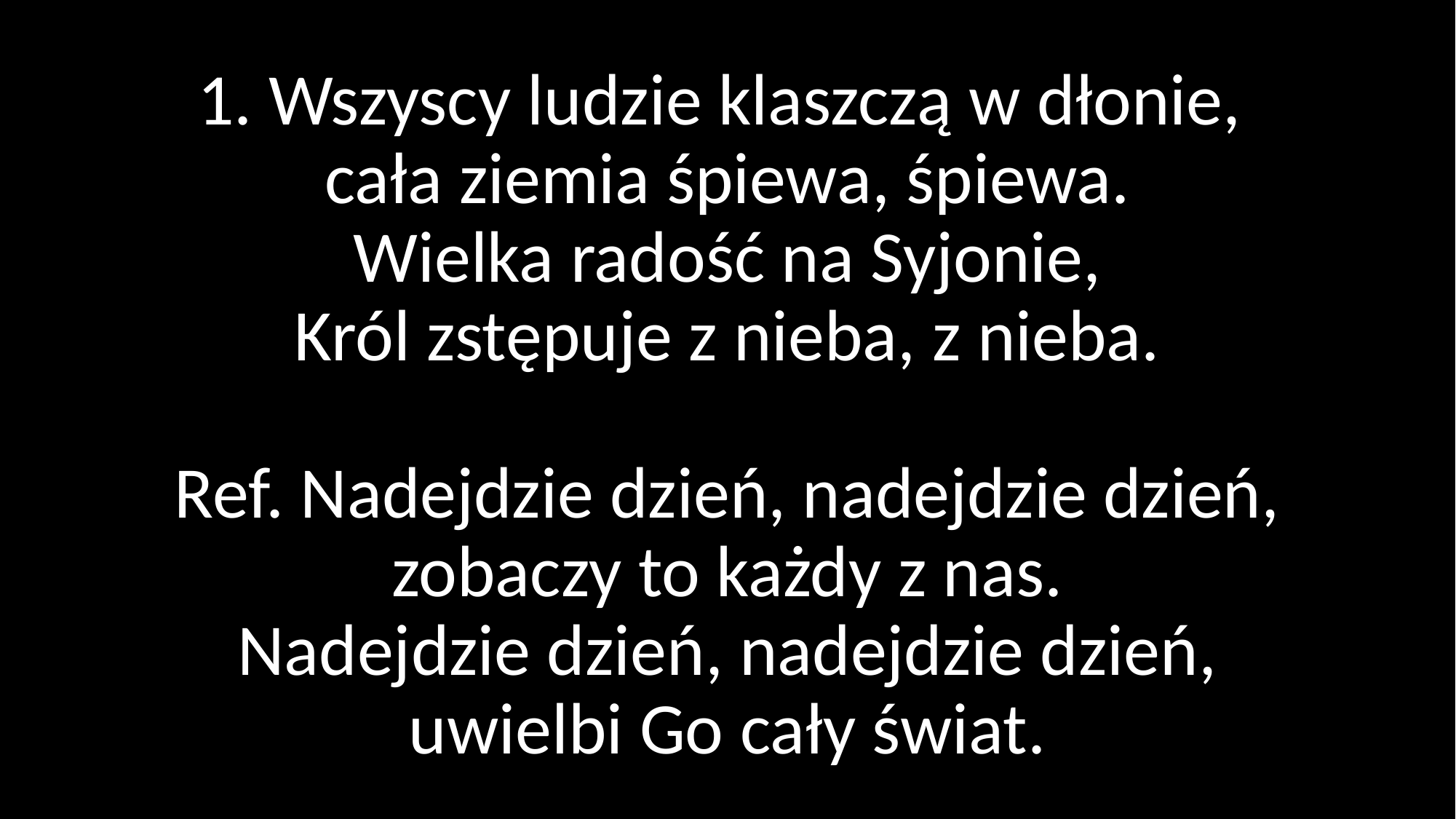

# 1. Wszyscy ludzie klaszczą w dłonie, cała ziemia śpiewa, śpiewa. Wielka radość na Syjonie, Król zstępuje z nieba, z nieba. Ref. Nadejdzie dzień, nadejdzie dzień, zobaczy to każdy z nas. Nadejdzie dzień, nadejdzie dzień, uwielbi Go cały świat.